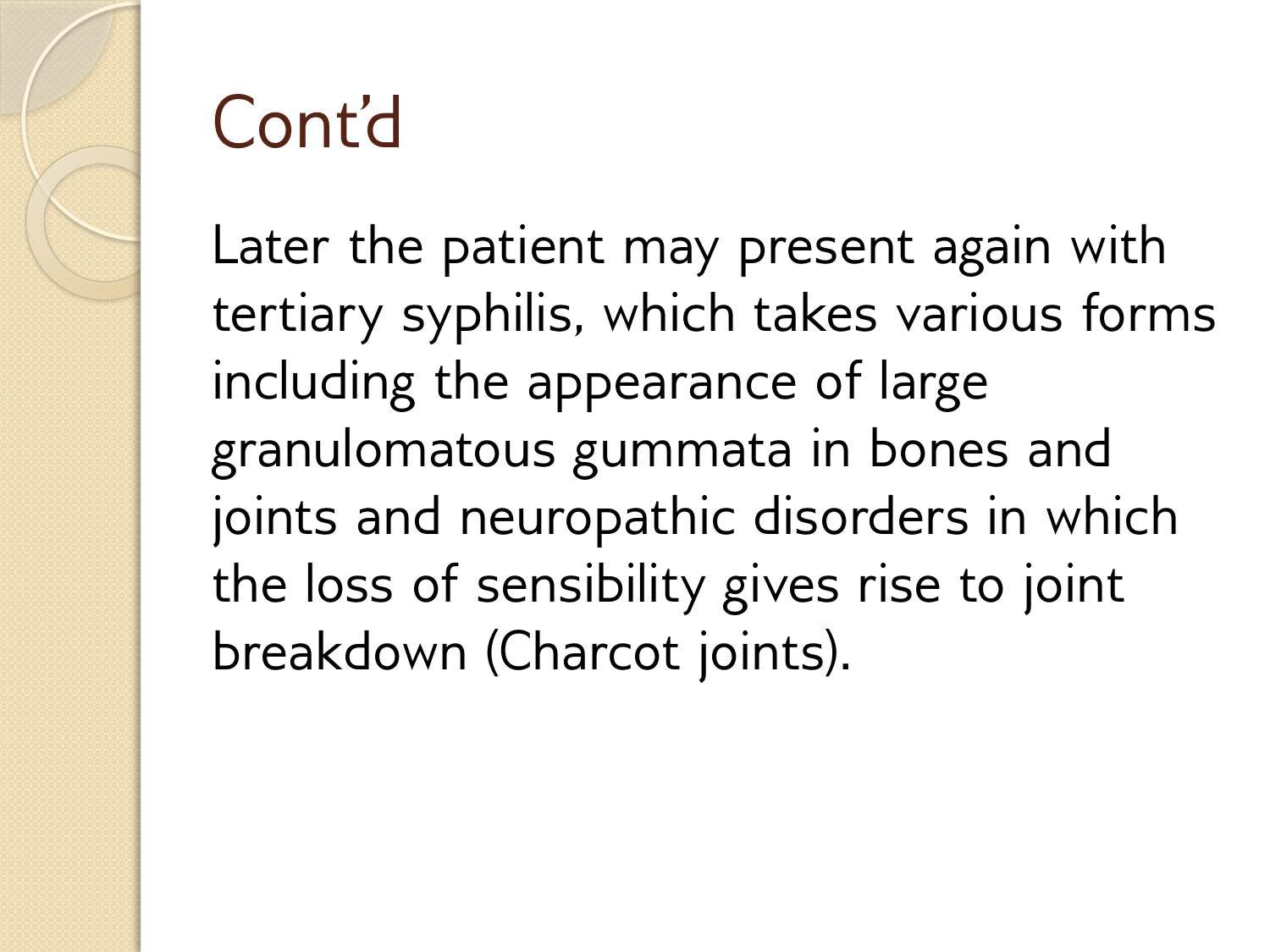

# Cont’d
Later the patient may present again with tertiary syphilis, which takes various forms including the appearance of large granulomatous gummata in bones and joints and neuropathic disorders in which the loss of sensibility gives rise to joint breakdown (Charcot joints).